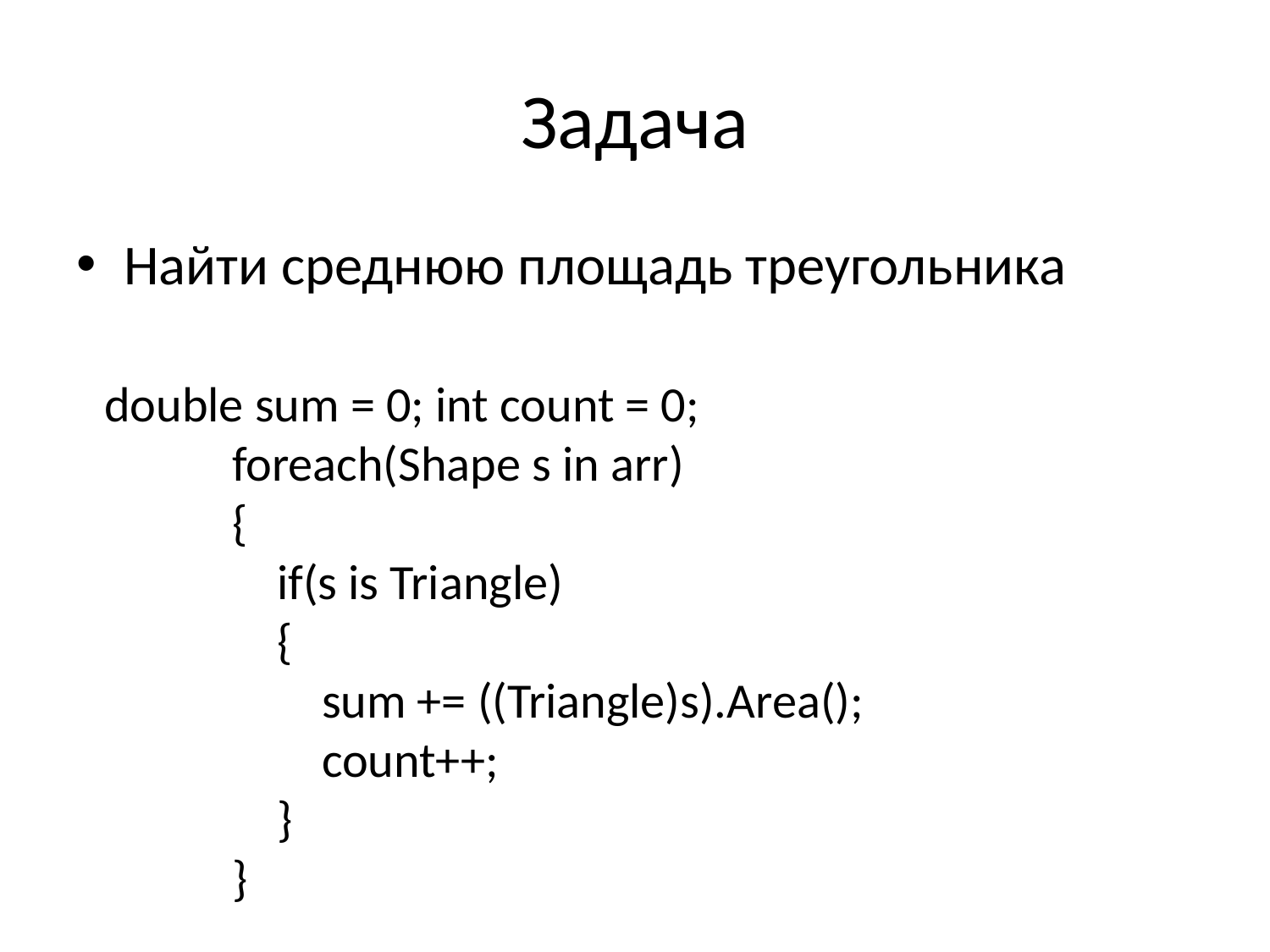

Задача
Найти среднюю площадь треугольника
 double sum = 0; int count = 0;
            foreach(Shape s in arr)
            {
                if(s is Triangle)
                {
                    sum += ((Triangle)s).Area();
                    count++;
                }
            }